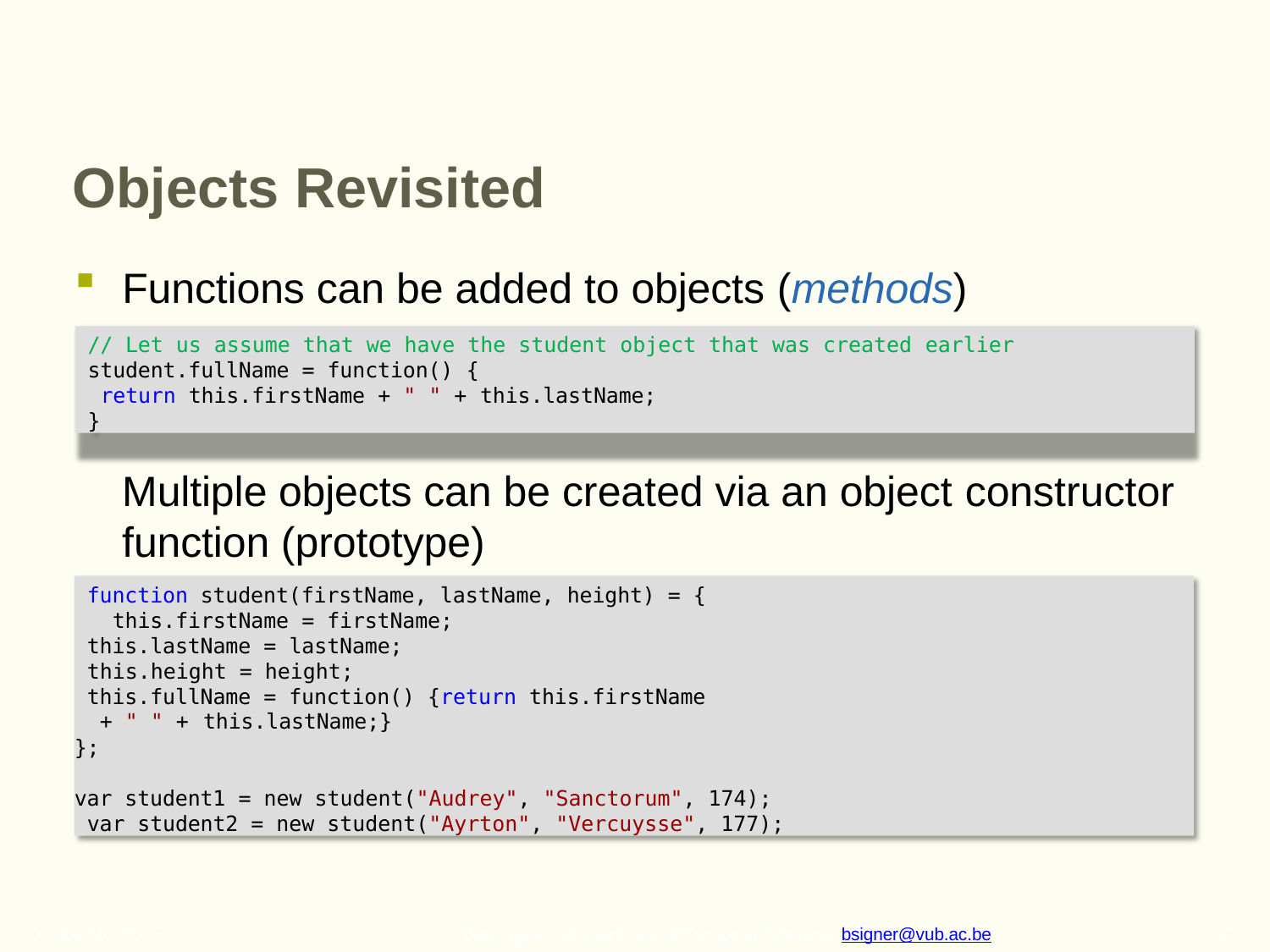

# Objects Revisited
Functions can be added to objects (methods)

// Let us assume that we have the student object that was created earlier
student.fullName = function() {
return this.firstName + " " + this.lastName;
}
Multiple objects can be created via an object constructor
function (prototype)

function student(firstName, lastName, height) = {  this.firstName = firstName;
this.lastName = lastName;
this.height = height;
this.fullName = function() {return this.firstName + " " + this.lastName;}
};

var student1 = new student("Audrey", "Sanctorum", 174);  var student2 = new student("Ayrton", "Vercuysse", 177);
October 16, 2015
17
Beat Signer - Department of Computer Science - bsigner@vub.ac.be